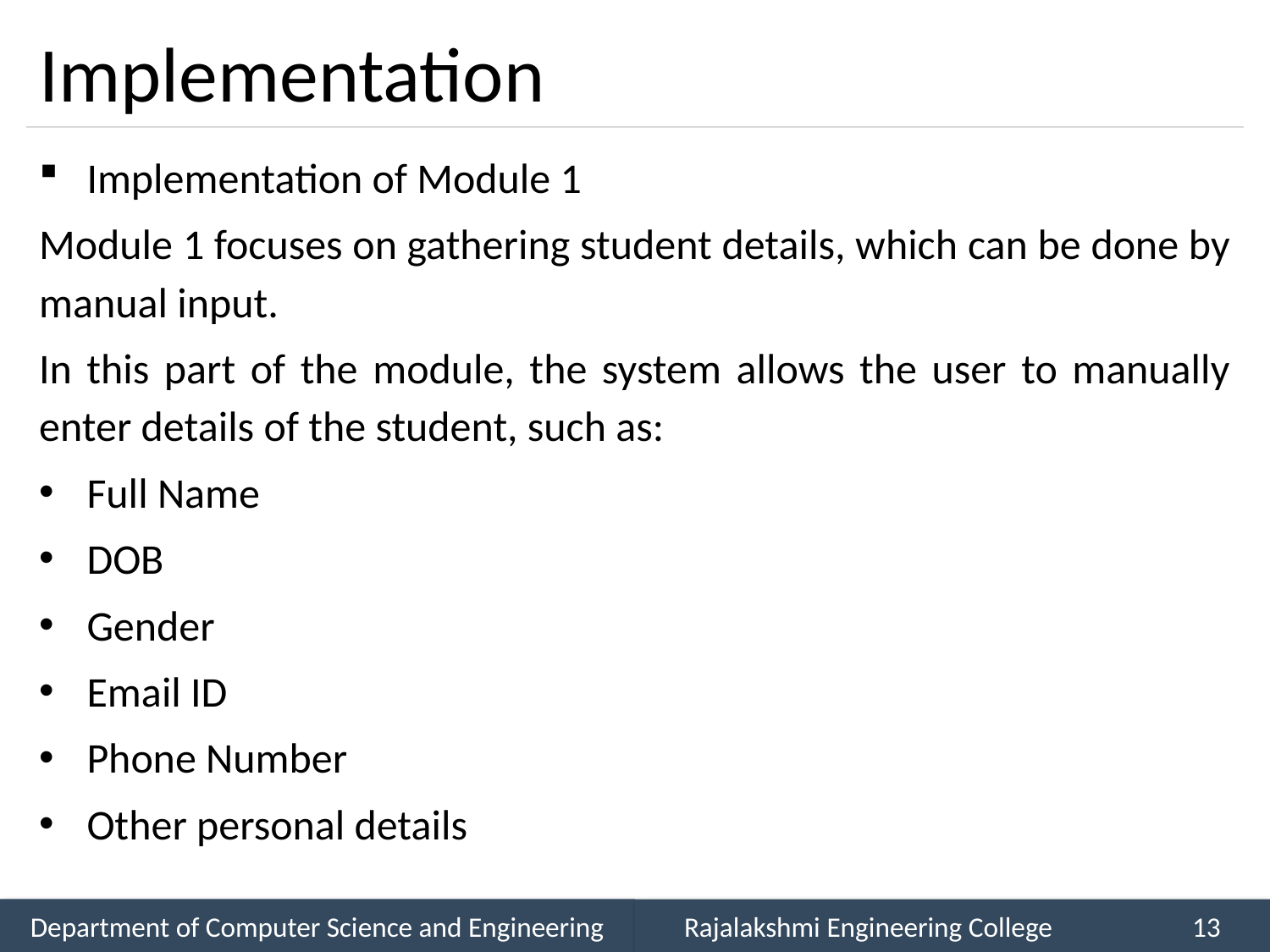

# Implementation
Implementation of Module 1
Module 1 focuses on gathering student details, which can be done by manual input.
In this part of the module, the system allows the user to manually enter details of the student, such as:
Full Name
DOB
Gender
Email ID
Phone Number
Other personal details